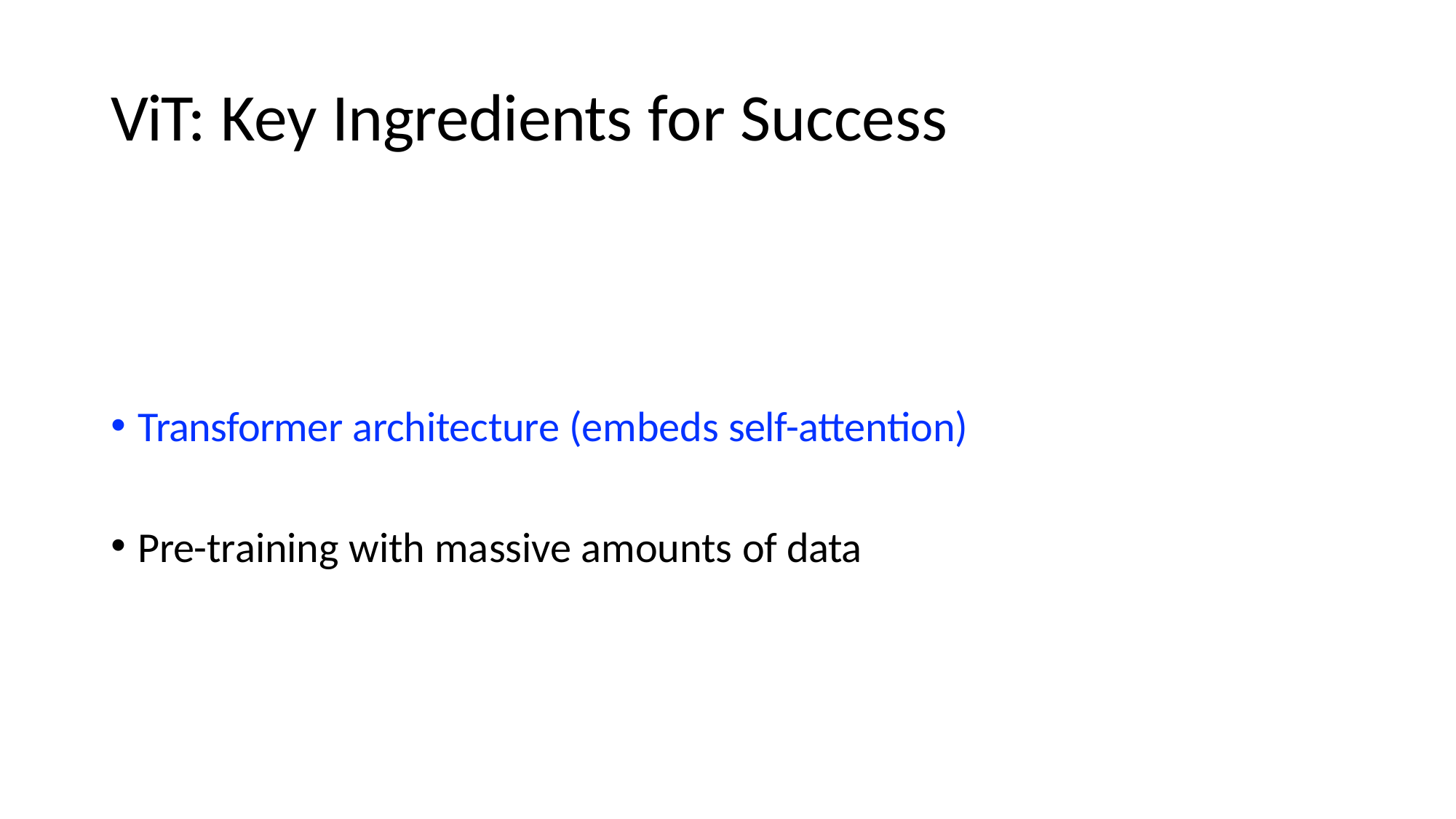

# ViT: Key Ingredients for Success
Transformer architecture (embeds self-attention)

Pre-training with massive amounts of data